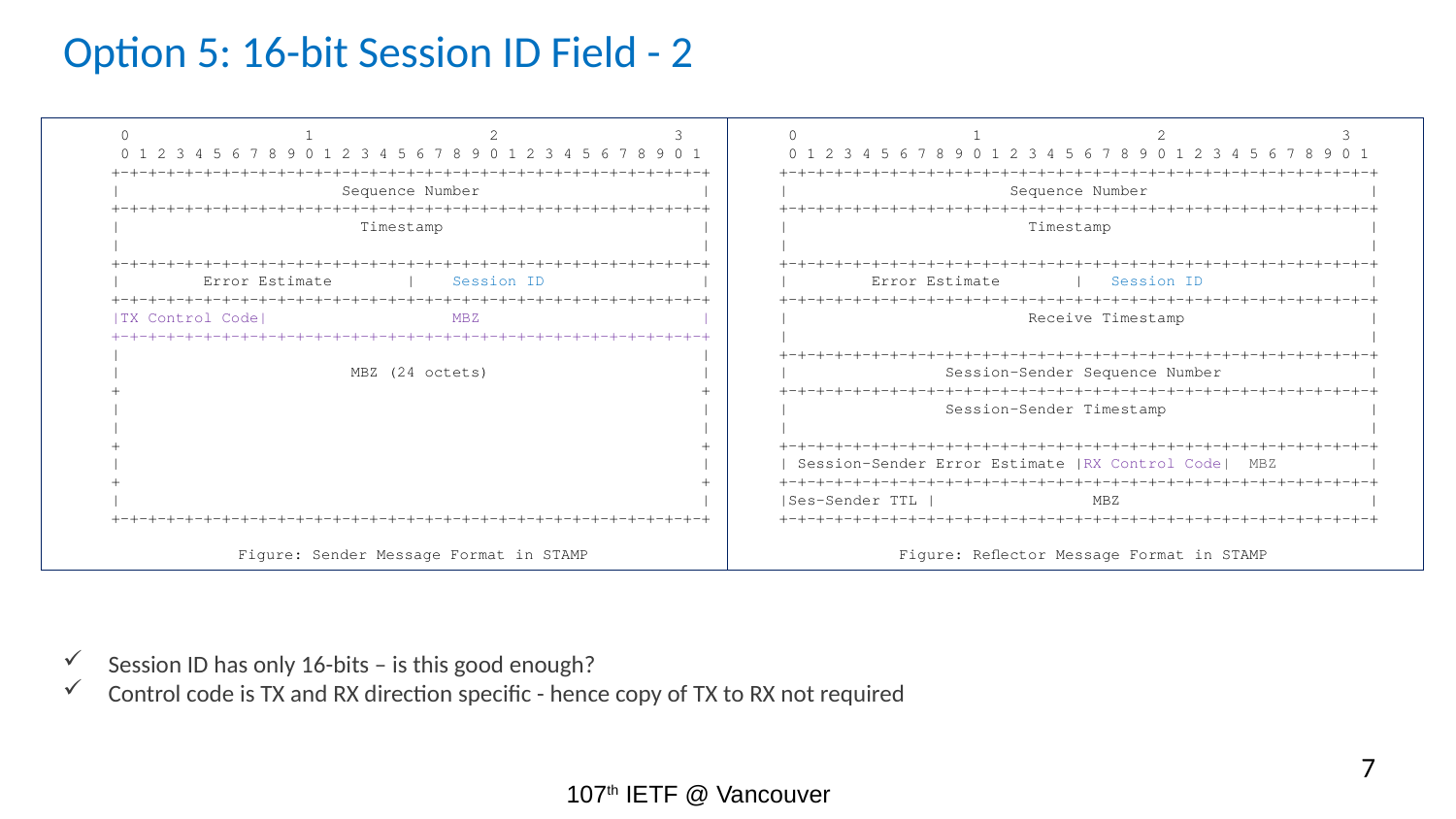

# Option 5: 16-bit Session ID Field - 2
     0                   1                   2                   3
     0 1 2 3 4 5 6 7 8 9 0 1 2 3 4 5 6 7 8 9 0 1 2 3 4 5 6 7 8 9 0 1
    +-+-+-+-+-+-+-+-+-+-+-+-+-+-+-+-+-+-+-+-+-+-+-+-+-+-+-+-+-+-+-+-+
    |                        Sequence Number                        |
    +-+-+-+-+-+-+-+-+-+-+-+-+-+-+-+-+-+-+-+-+-+-+-+-+-+-+-+-+-+-+-+-+
    |                          Timestamp                            |
    |                                                               |
    +-+-+-+-+-+-+-+-+-+-+-+-+-+-+-+-+-+-+-+-+-+-+-+-+-+-+-+-+-+-+-+-+
    |         Error Estimate        |   Session ID                  |
    +-+-+-+-+-+-+-+-+-+-+-+-+-+-+-+-+-+-+-+-+-+-+-+-+-+-+-+-+-+-+-+-+
    |                          Receive Timestamp                    |
    |                                                               |
    +-+-+-+-+-+-+-+-+-+-+-+-+-+-+-+-+-+-+-+-+-+-+-+-+-+-+-+-+-+-+-+-+
    |                 Session-Sender Sequence Number                |
    +-+-+-+-+-+-+-+-+-+-+-+-+-+-+-+-+-+-+-+-+-+-+-+-+-+-+-+-+-+-+-+-+
    |                 Session-Sender Timestamp                      |
    |                                                               |
    +-+-+-+-+-+-+-+-+-+-+-+-+-+-+-+-+-+-+-+-+-+-+-+-+-+-+-+-+-+-+-+-+
    | Session-Sender Error Estimate |RX Control Code|  MBZ          |
    +-+-+-+-+-+-+-+-+-+-+-+-+-+-+-+-+-+-+-+-+-+-+-+-+-+-+-+-+-+-+-+-+
    |Ses-Sender TTL |                 MBZ                           |
    +-+-+-+-+-+-+-+-+-+-+-+-+-+-+-+-+-+-+-+-+-+-+-+-+-+-+-+-+-+-+-+-+

                 Figure: Reflector Message Format in STAMP
       0                   1                   2                   3
       0 1 2 3 4 5 6 7 8 9 0 1 2 3 4 5 6 7 8 9 0 1 2 3 4 5 6 7 8 9 0 1
      +-+-+-+-+-+-+-+-+-+-+-+-+-+-+-+-+-+-+-+-+-+-+-+-+-+-+-+-+-+-+-+-+
      |                        Sequence Number                        |
      +-+-+-+-+-+-+-+-+-+-+-+-+-+-+-+-+-+-+-+-+-+-+-+-+-+-+-+-+-+-+-+-+
      |                          Timestamp                            |
      |                                                               |
      +-+-+-+-+-+-+-+-+-+-+-+-+-+-+-+-+-+-+-+-+-+-+-+-+-+-+-+-+-+-+-+-+
      |         Error Estimate        |    Session ID                 |
      +-+-+-+-+-+-+-+-+-+-+-+-+-+-+-+-+-+-+-+-+-+-+-+-+-+-+-+-+-+-+-+-+
      |TX Control Code|                    MBZ                        |
      +-+-+-+-+-+-+-+-+-+-+-+-+-+-+-+-+-+-+-+-+-+-+-+-+-+-+-+-+-+-+-+-+
      |                                                               |
      |                         MBZ (24 octets)                       |
      +                                                               +
      |                                                               |
      |                                                               |
      +                                                               +
      |                                                               |
      +                                                               +
      |                                                               |
      +-+-+-+-+-+-+-+-+-+-+-+-+-+-+-+-+-+-+-+-+-+-+-+-+-+-+-+-+-+-+-+-+

	    Figure: Sender Message Format in STAMP
Session ID has only 16-bits – is this good enough?
Control code is TX and RX direction specific - hence copy of TX to RX not required
7
107th IETF @ Vancouver